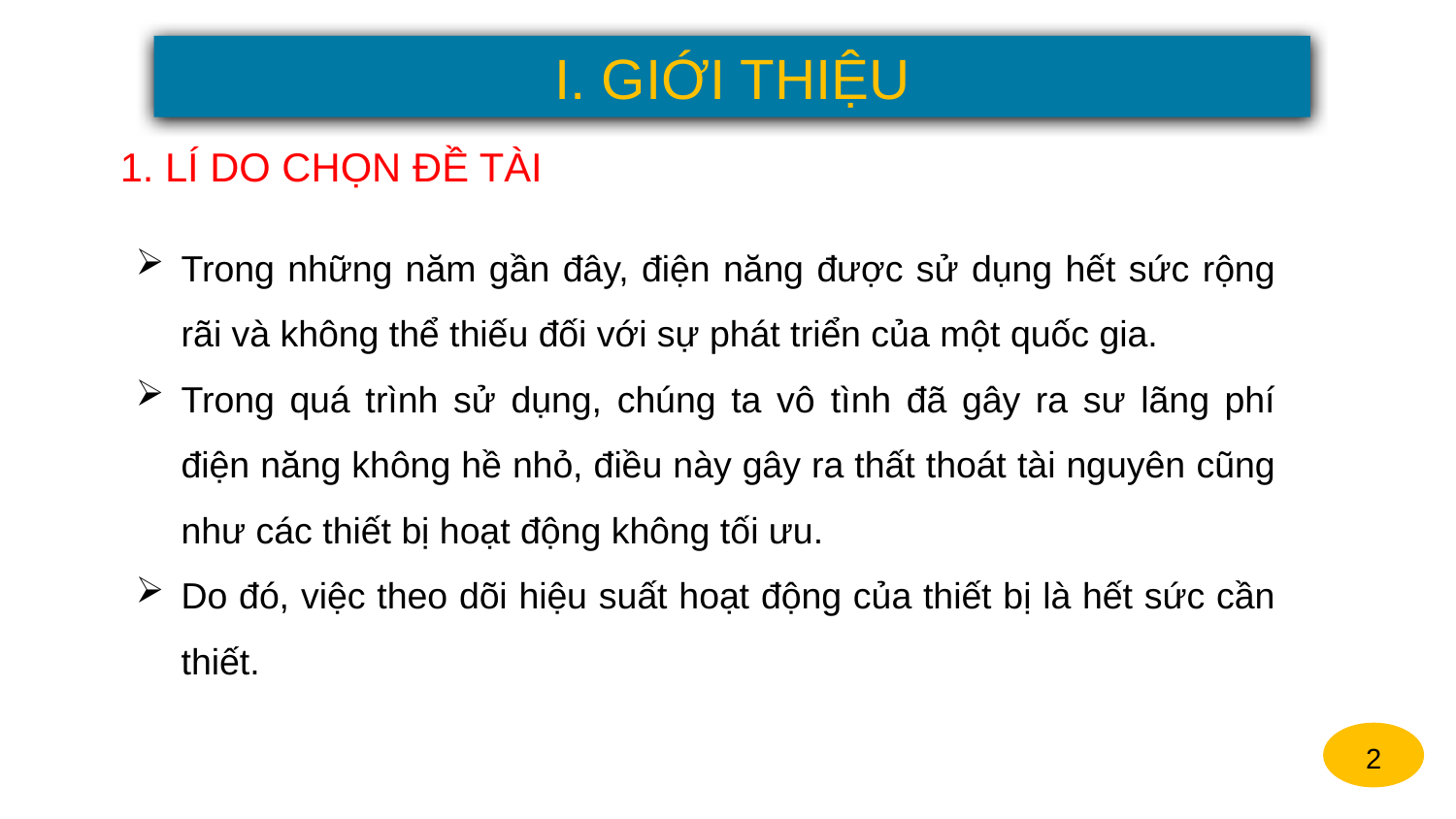

I. GIỚI THIỆU
1. LÍ DO CHỌN ĐỀ TÀI
Trong những năm gần đây, điện năng được sử dụng hết sức rộng rãi và không thể thiếu đối với sự phát triển của một quốc gia.
Trong quá trình sử dụng, chúng ta vô tình đã gây ra sư lãng phí điện năng không hề nhỏ, điều này gây ra thất thoát tài nguyên cũng như các thiết bị hoạt động không tối ưu.
Do đó, việc theo dõi hiệu suất hoạt động của thiết bị là hết sức cần thiết.
2